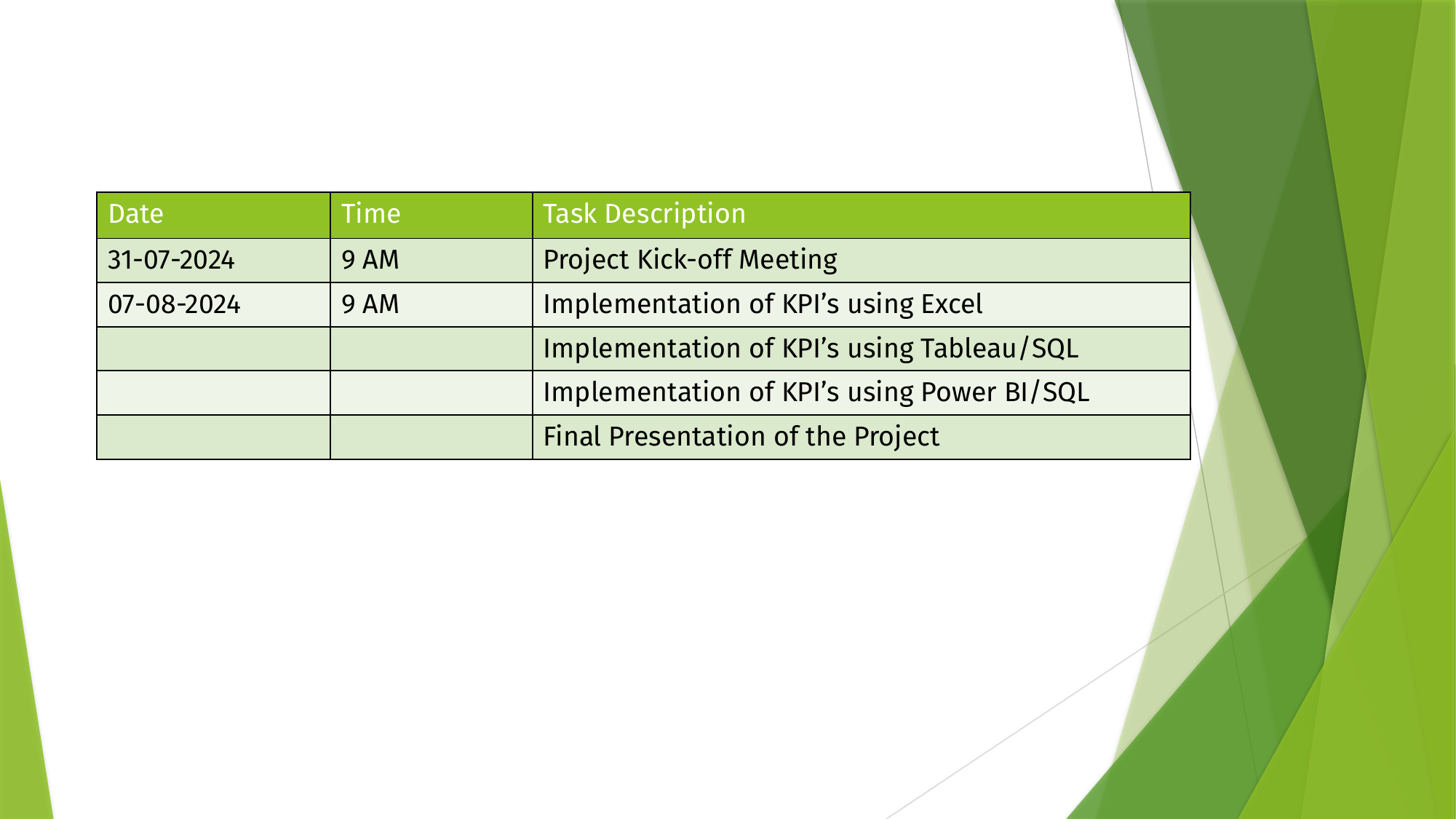

| Date | Time | Task Description |
| --- | --- | --- |
| 31-07-2024 | 9 AM | Project Kick-off Meeting |
| 07-08-2024 | 9 AM | Implementation of KPI’s using Excel |
|  |  | Implementation of KPI’s using Tableau/SQL |
|  |  | Implementation of KPI’s using Power BI/SQL |
|  |  | Final Presentation of the Project |